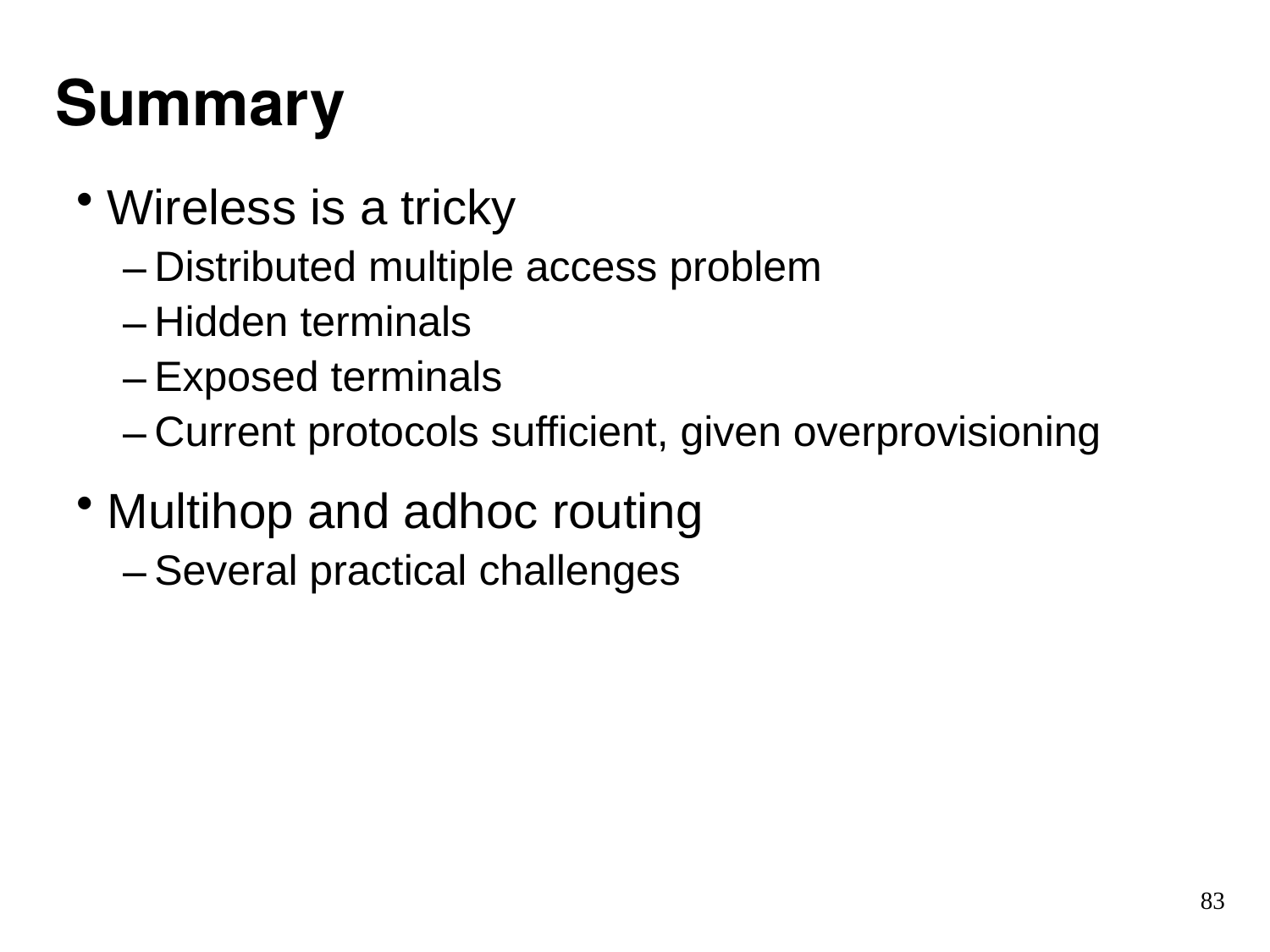

# Summary
Wireless is a tricky
Distributed multiple access problem
Hidden terminals
Exposed terminals
Current protocols sufficient, given overprovisioning
Multihop and adhoc routing
Several practical challenges
83